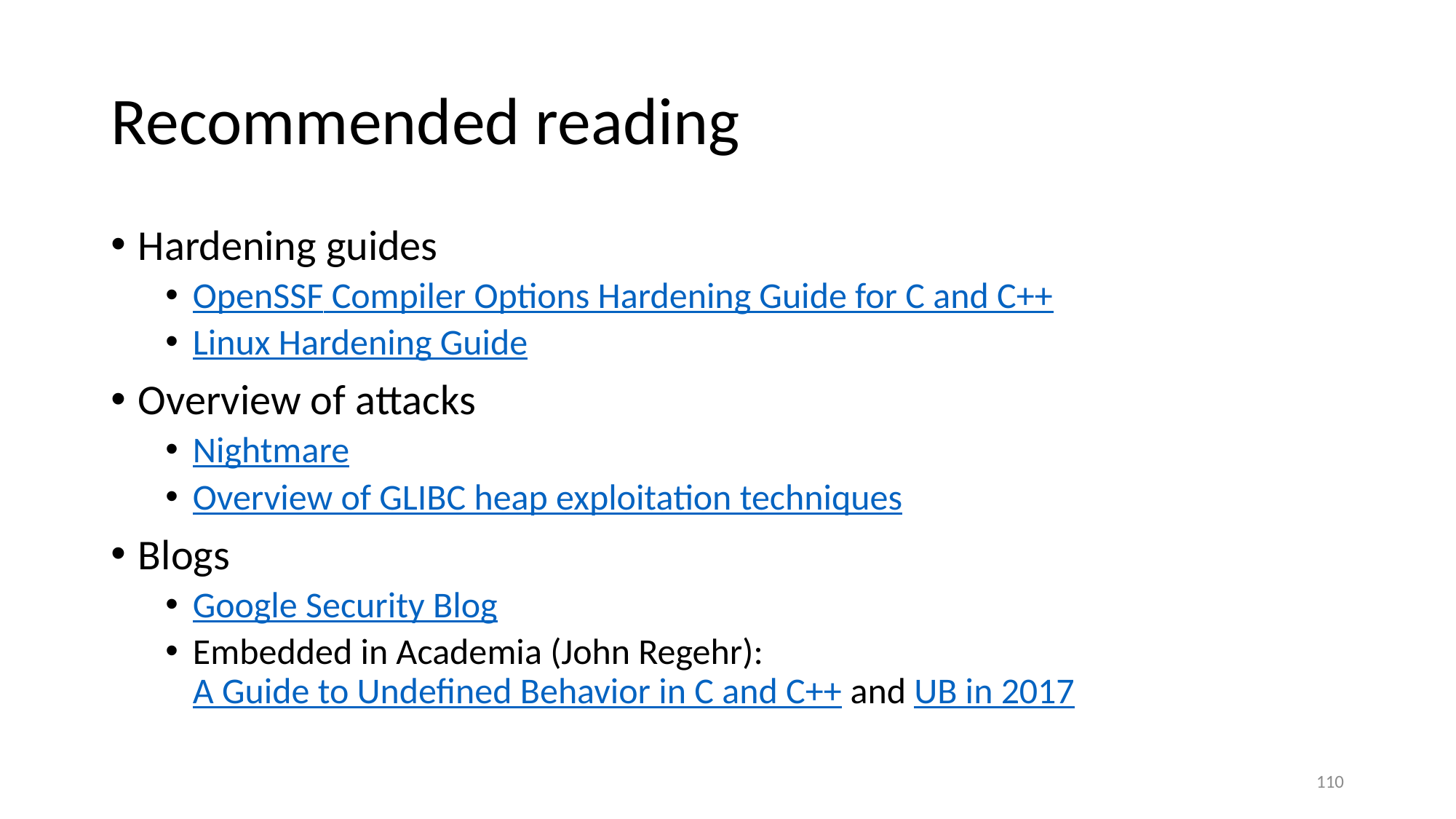

# Recommended reading
Hardening guides
OpenSSF Compiler Options Hardening Guide for C and C++
Linux Hardening Guide
Overview of attacks
Nightmare
Overview of GLIBC heap exploitation techniques
Blogs
Google Security Blog
Embedded in Academia (John Regehr): A Guide to Undefined Behavior in C and C++ and UB in 2017
110